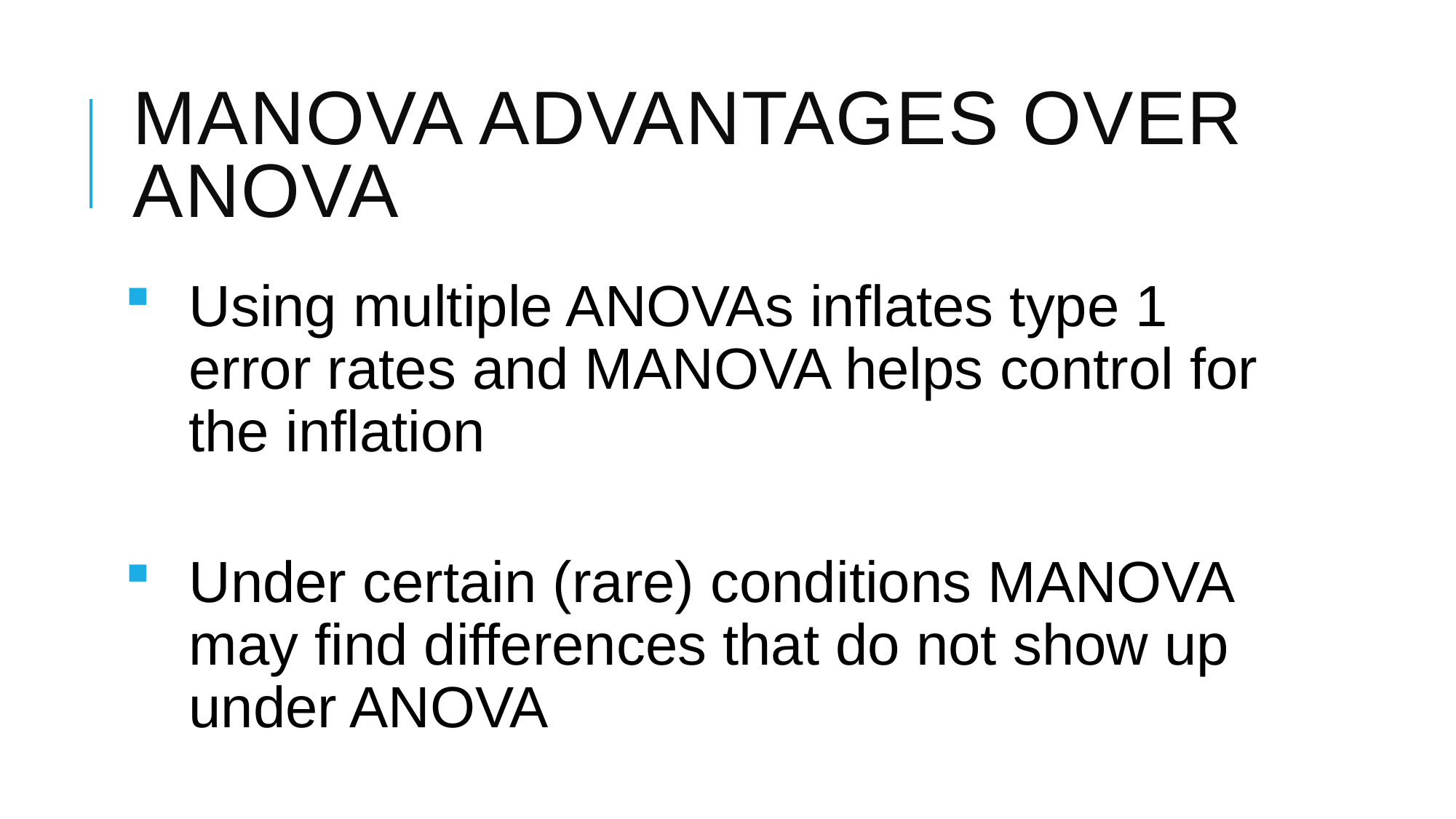

# MANOVA advantages over ANOVA
Using multiple ANOVAs inflates type 1 error rates and MANOVA helps control for the inflation
Under certain (rare) conditions MANOVA  may find differences that do not show up under ANOVA